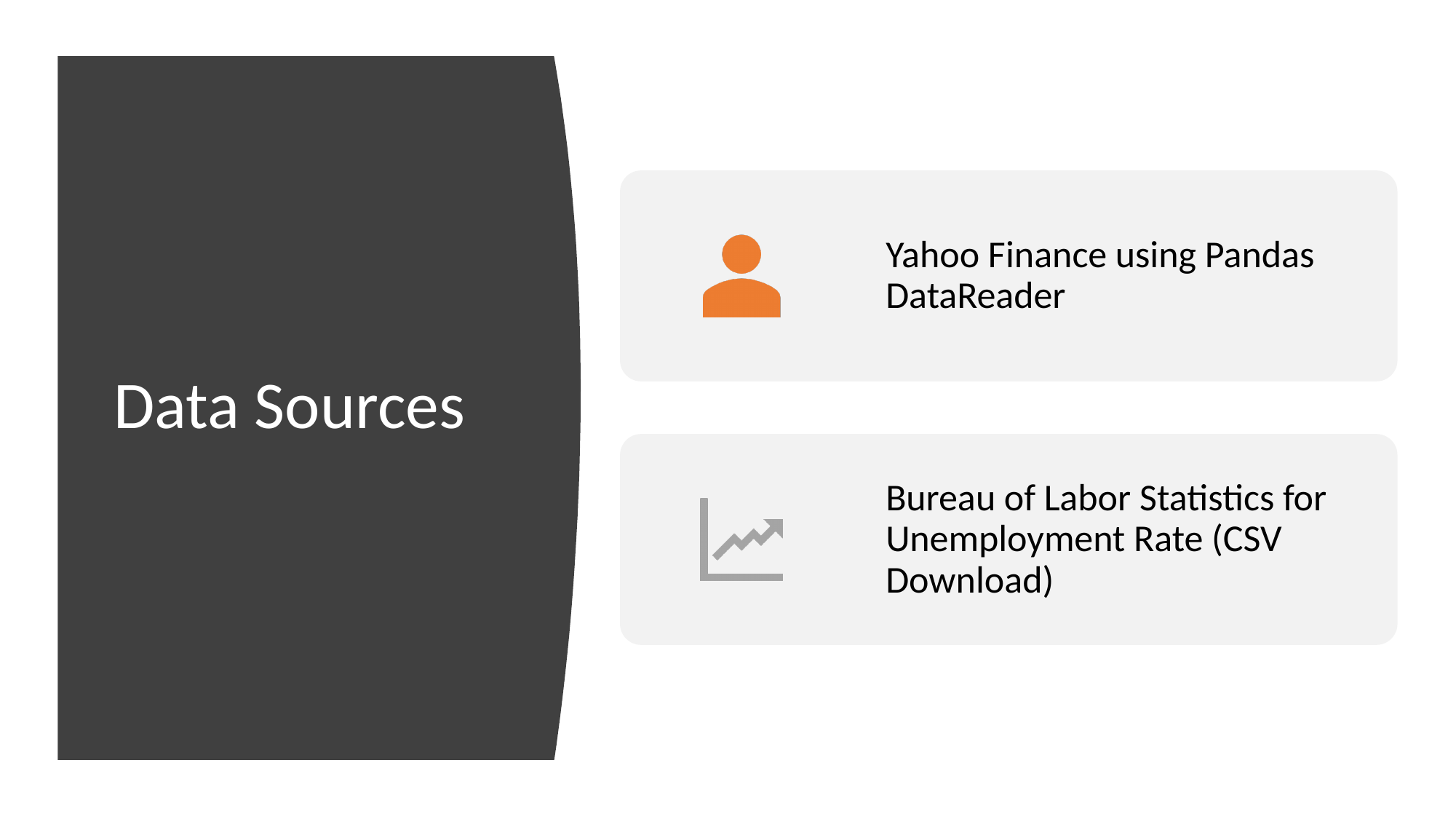

Yahoo Finance using Pandas DataReader
Bureau of Labor Statistics for Unemployment Rate (CSV Download)

# Data Sources